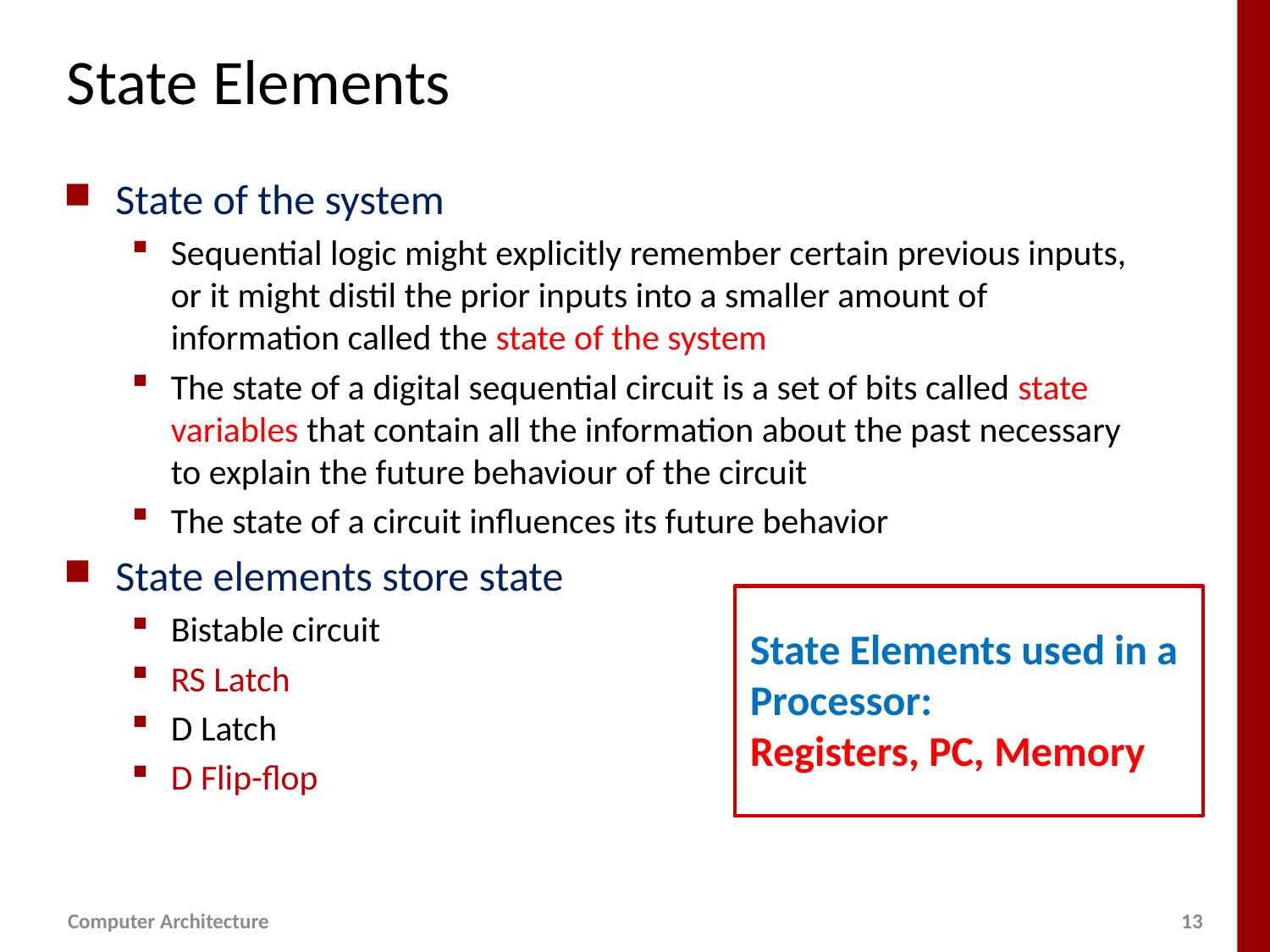

# State Elements
State of the system
Sequential logic might explicitly remember certain previous inputs, or it might distil the prior inputs into a smaller amount of information called the state of the system
The state of a digital sequential circuit is a set of bits called state variables that contain all the information about the past necessary to explain the future behaviour of the circuit
The state of a circuit influences its future behavior
State elements store state
Bistable circuit
RS Latch
D Latch
D Flip-flop

State Elements used in a
Processor:
Registers, PC, Memory
Computer Architecture